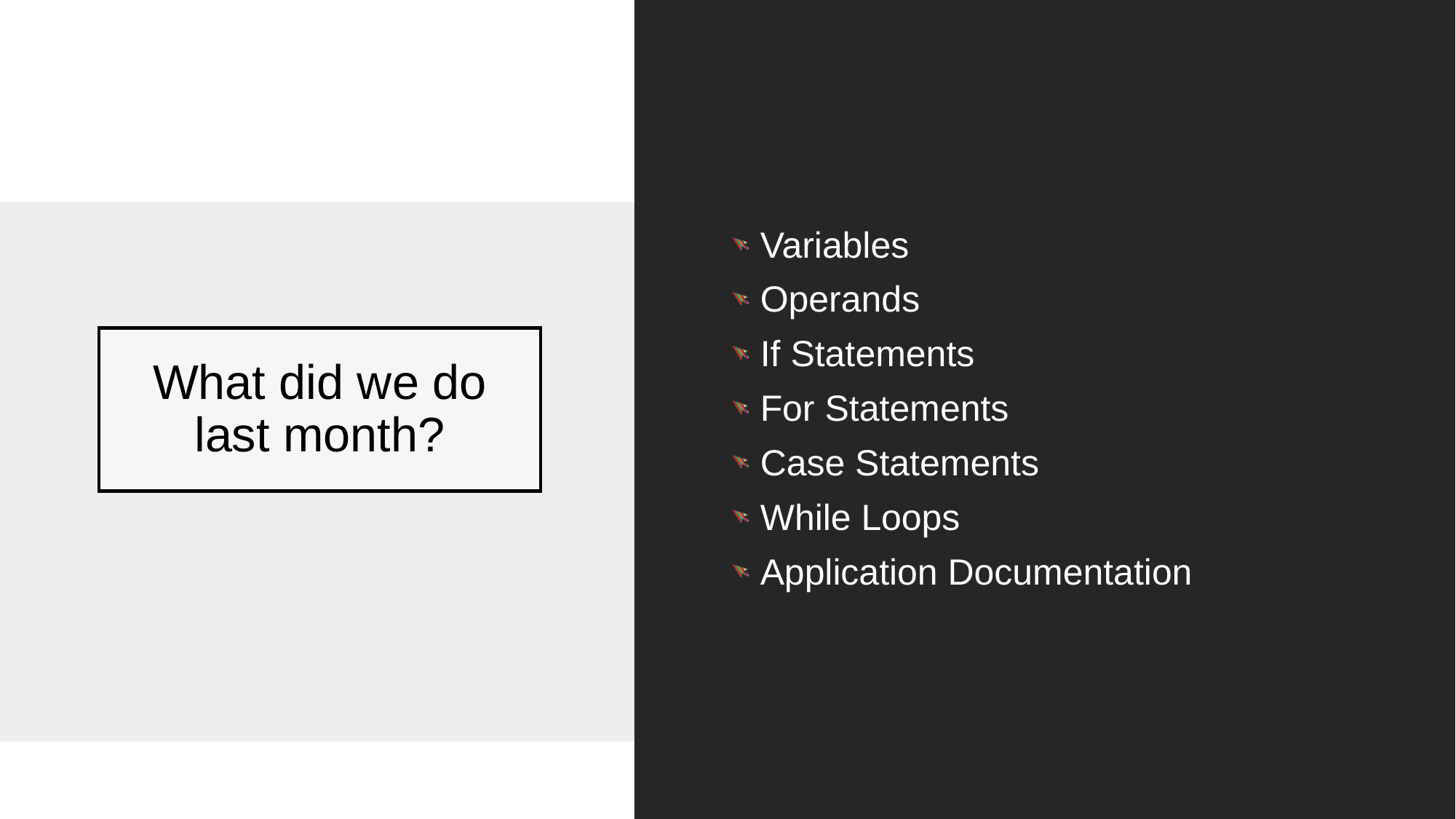

Variables
Operands
If Statements
For Statements
Case Statements
While Loops
Application Documentation
# What did we do last month?